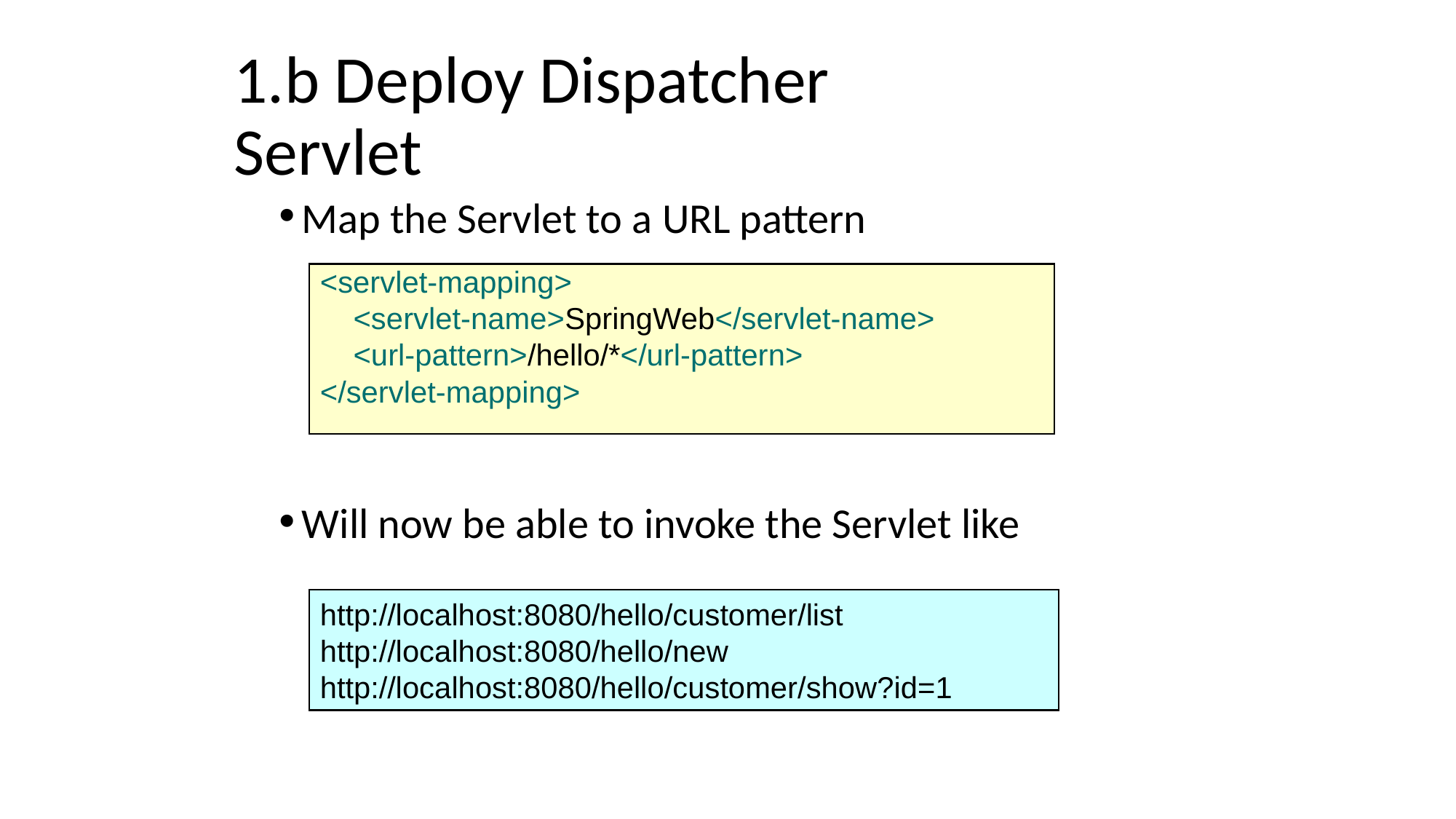

1.b Deploy Dispatcher Servlet
Map the Servlet to a URL pattern

Will now be able to invoke the Servlet like
<servlet-mapping>
    <servlet-name>SpringWeb</servlet-name>
    <url-pattern>/hello/*</url-pattern>
</servlet-mapping>

http://localhost:8080/hello/customer/list
http://localhost:8080/hello/new
http://localhost:8080/hello/customer/show?id=1